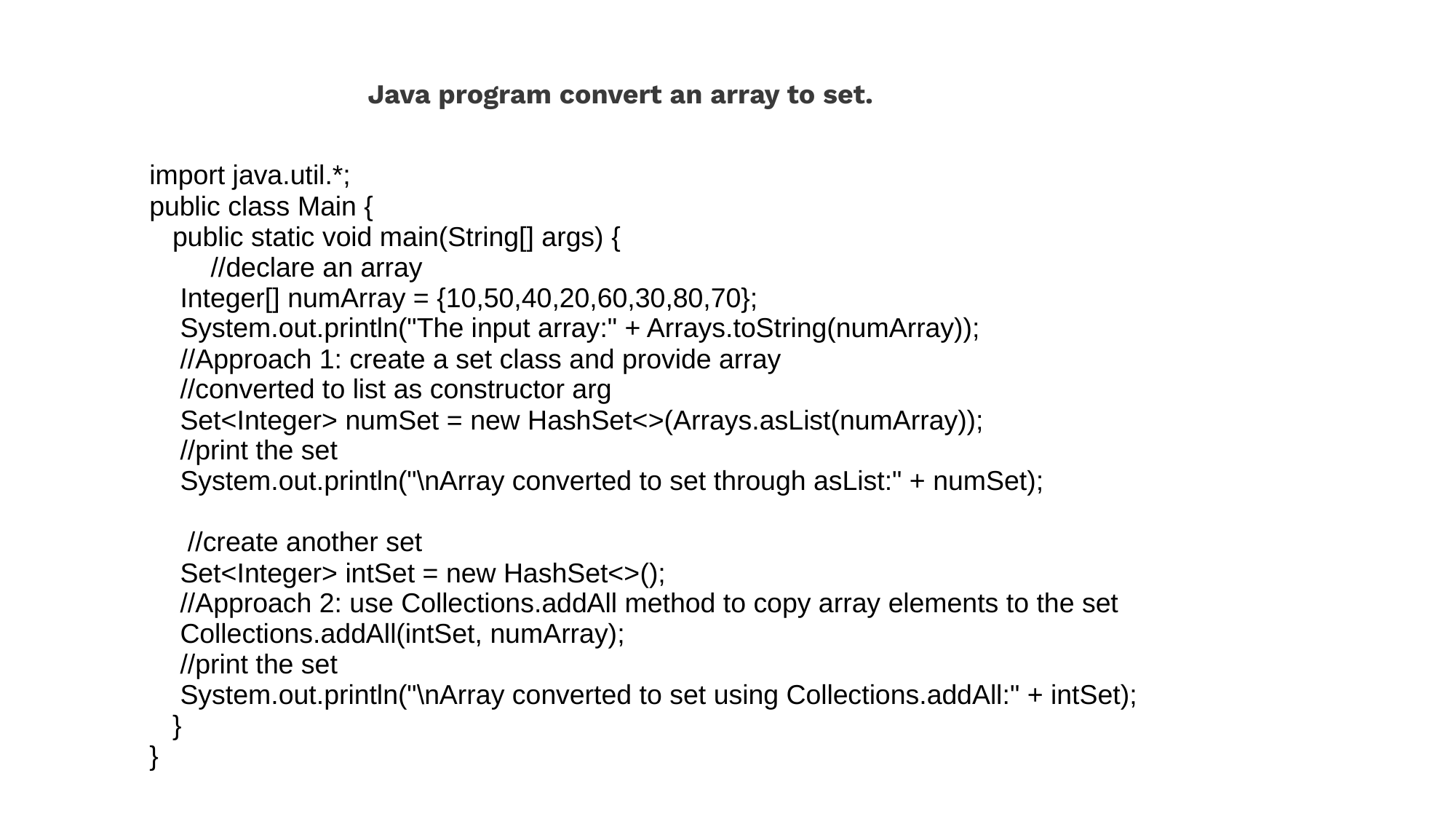

Java program convert an array to set.

| import java.util.\*; public class Main {    public static void main(String[] args) {         //declare an array          Integer[] numArray = {10,50,40,20,60,30,80,70};     System.out.println("The input array:" + Arrays.toString(numArray));     //Approach 1: create a set class and provide array     //converted to list as constructor arg     Set<Integer> numSet = new HashSet<>(Arrays.asList(numArray));     //print the set     System.out.println("\nArray converted to set through asList:" + numSet);            //create another set       Set<Integer> intSet = new HashSet<>();     //Approach 2: use Collections.addAll method to copy array elements to the set     Collections.addAll(intSet, numArray);     //print the set     System.out.println("\nArray converted to set using Collections.addAll:" + intSet);    } } |
| --- |